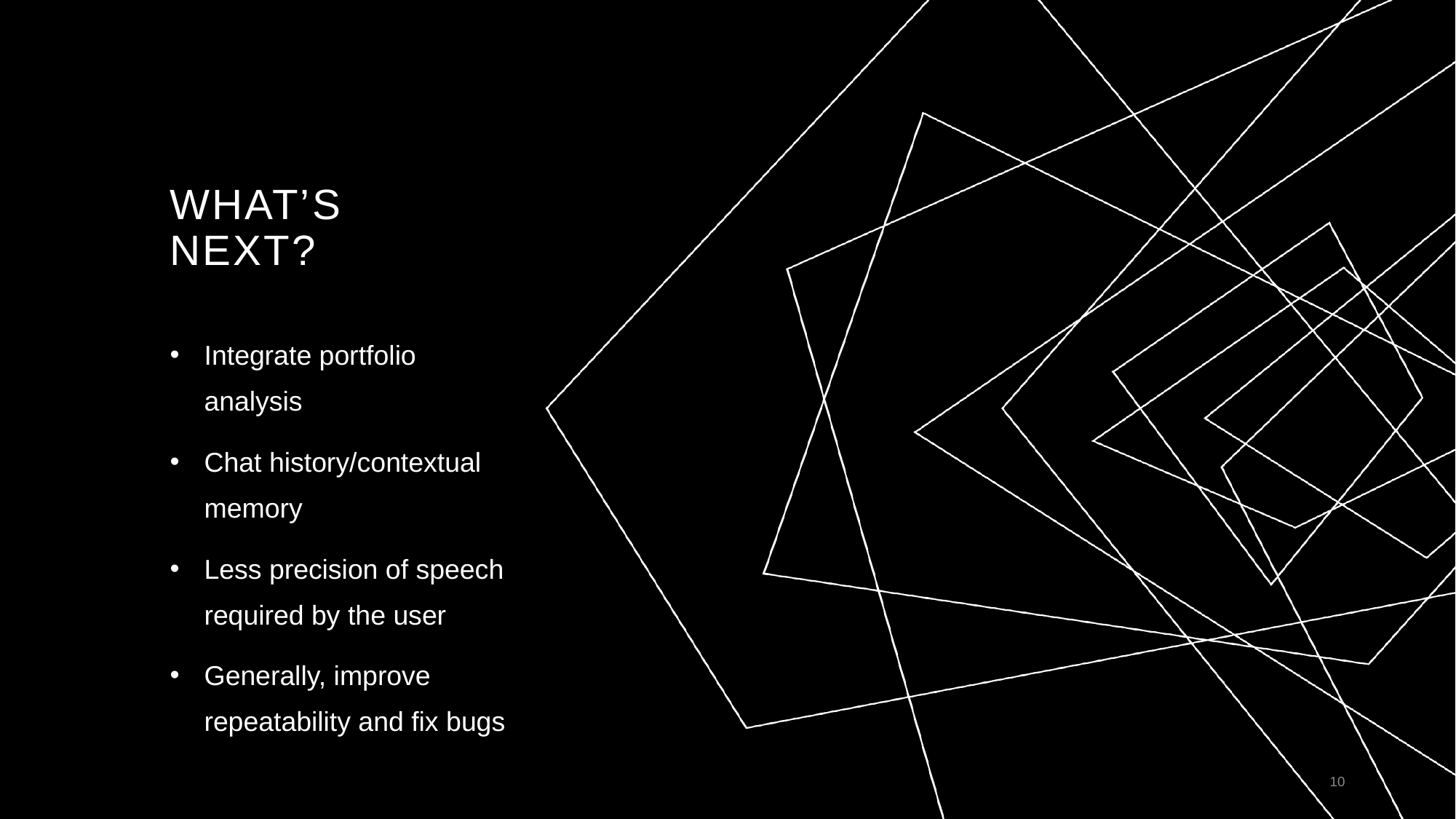

# What’s next?
Integrate portfolio analysis
Chat history/contextual memory
Less precision of speech required by the user
Generally, improve repeatability and fix bugs
10